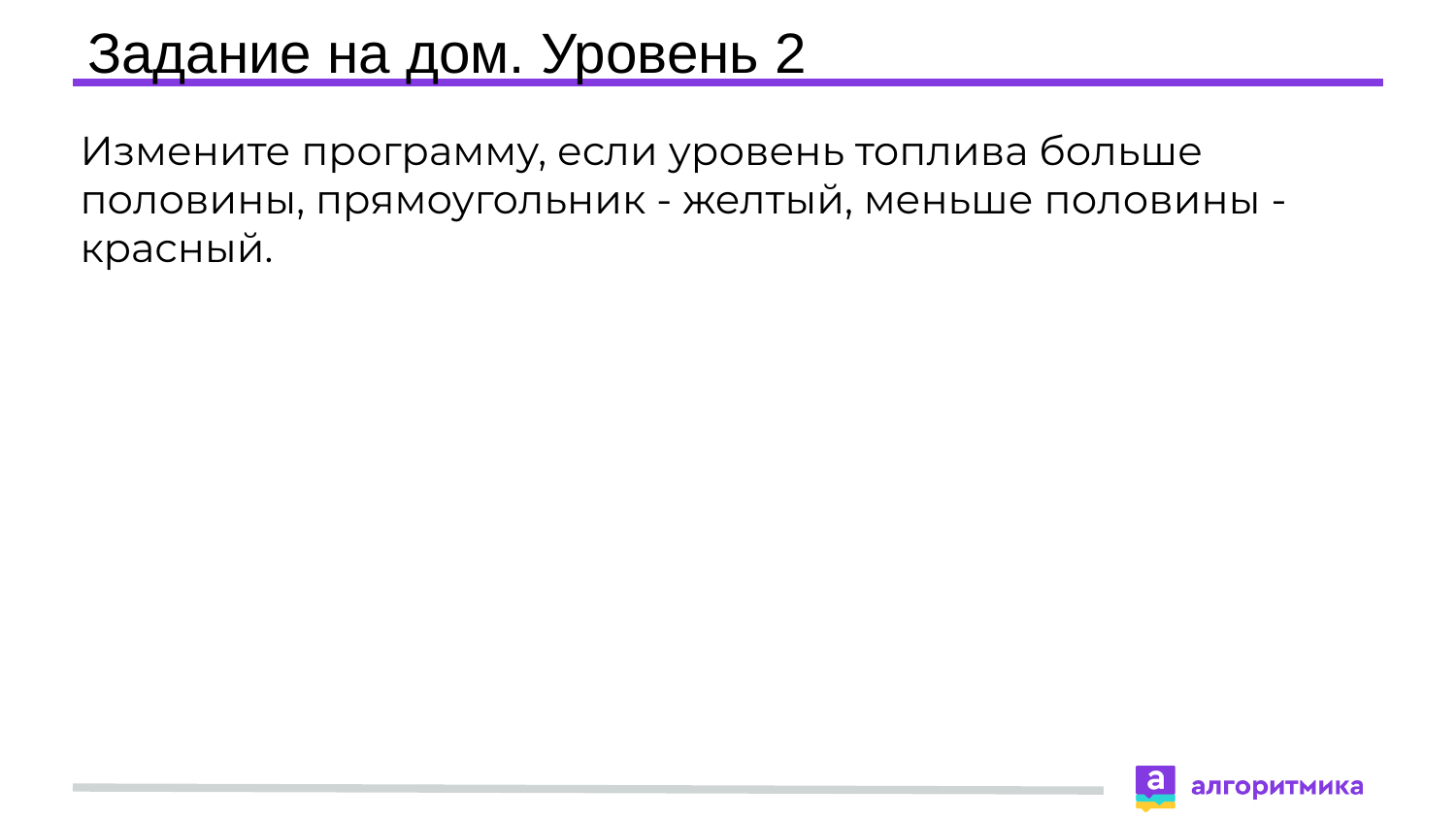

# Задание на дом. Уровень 2
Измените программу, если уровень топлива больше половины, прямоугольник - желтый, меньше половины - красный.